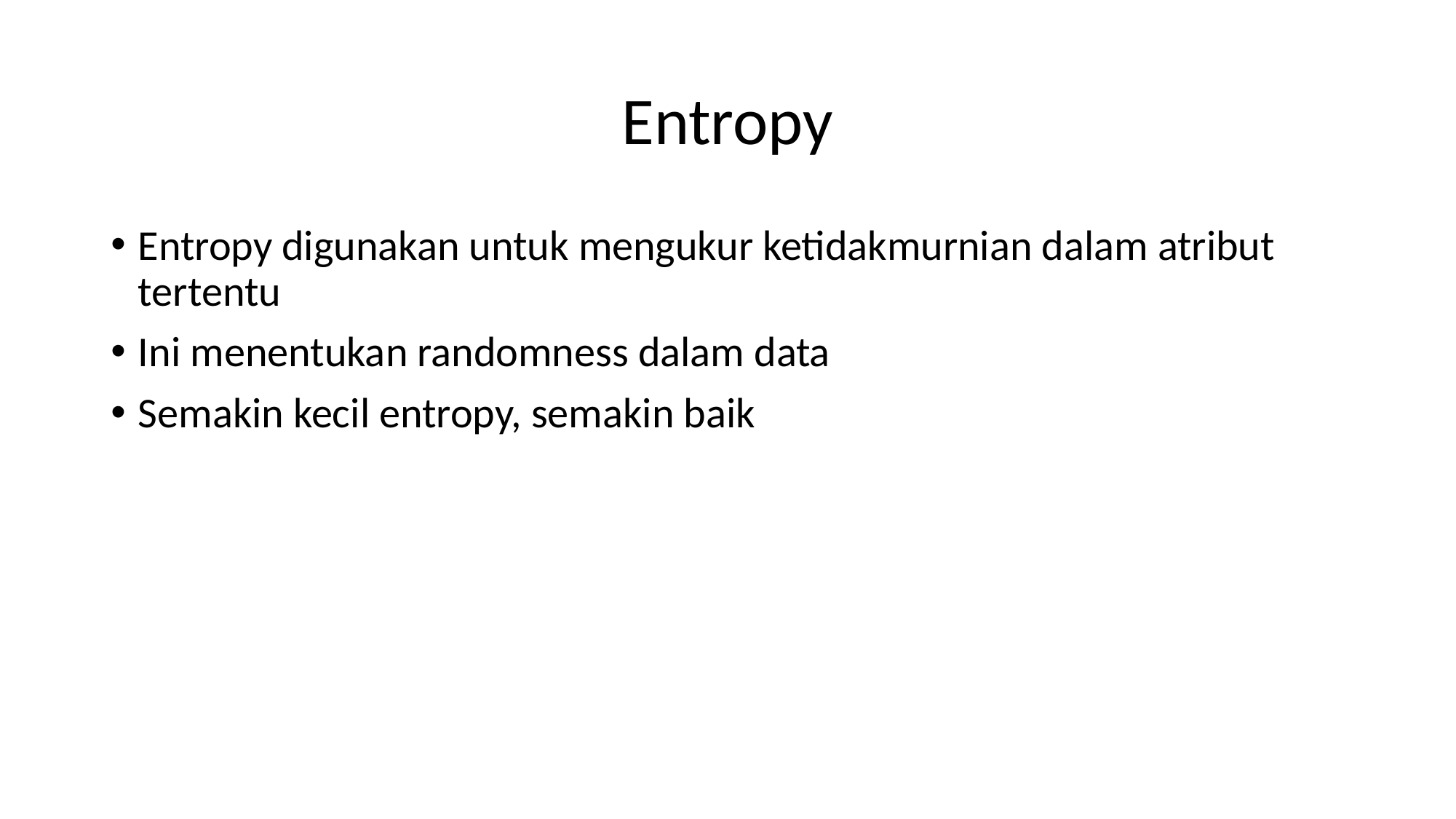

# Entropy
Entropy digunakan untuk mengukur ketidakmurnian dalam atribut tertentu
Ini menentukan randomness dalam data
Semakin kecil entropy, semakin baik